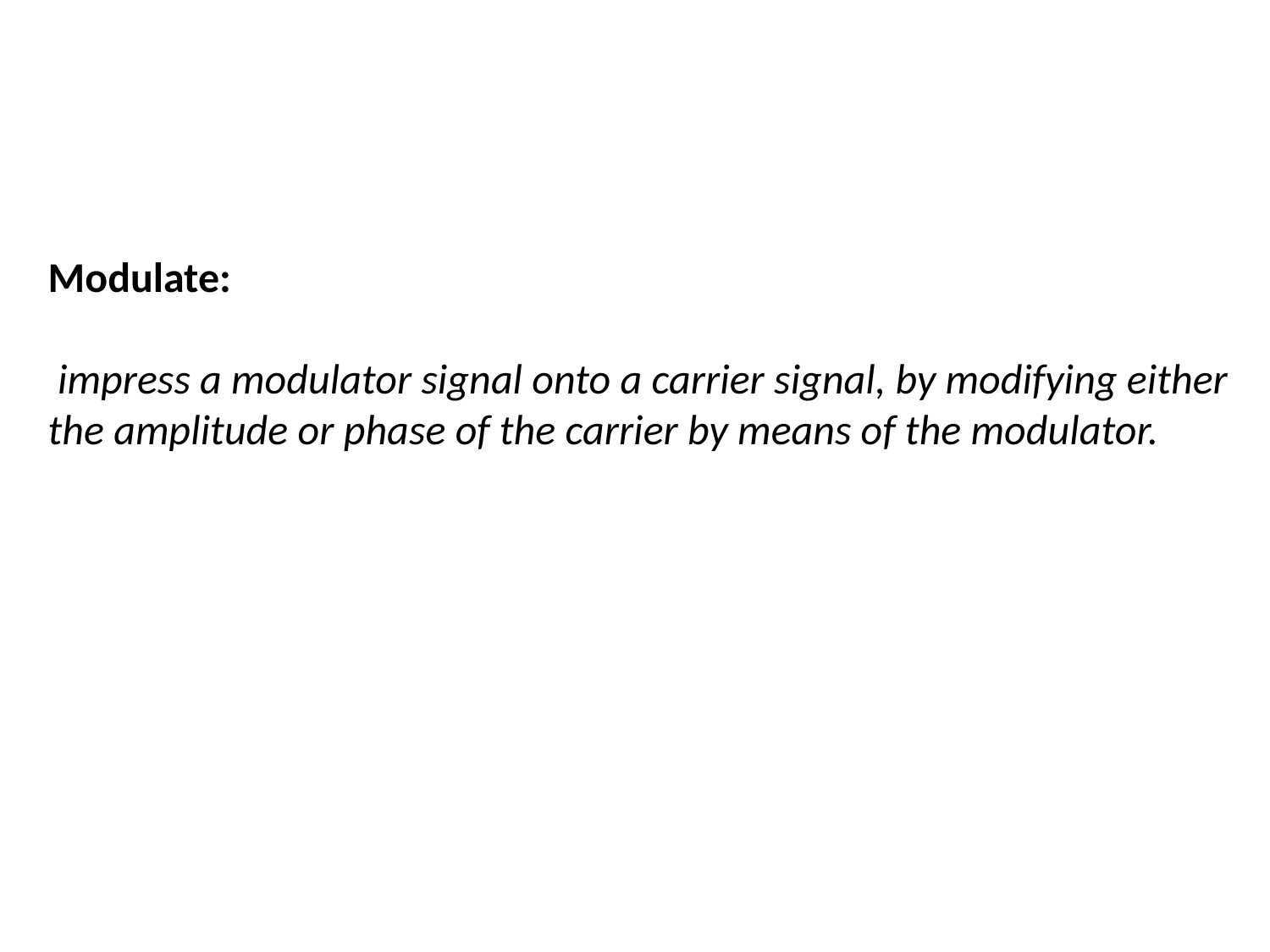

Modulate:

 impress a modulator signal onto a carrier signal, by modifying either
the amplitude or phase of the carrier by means of the modulator.